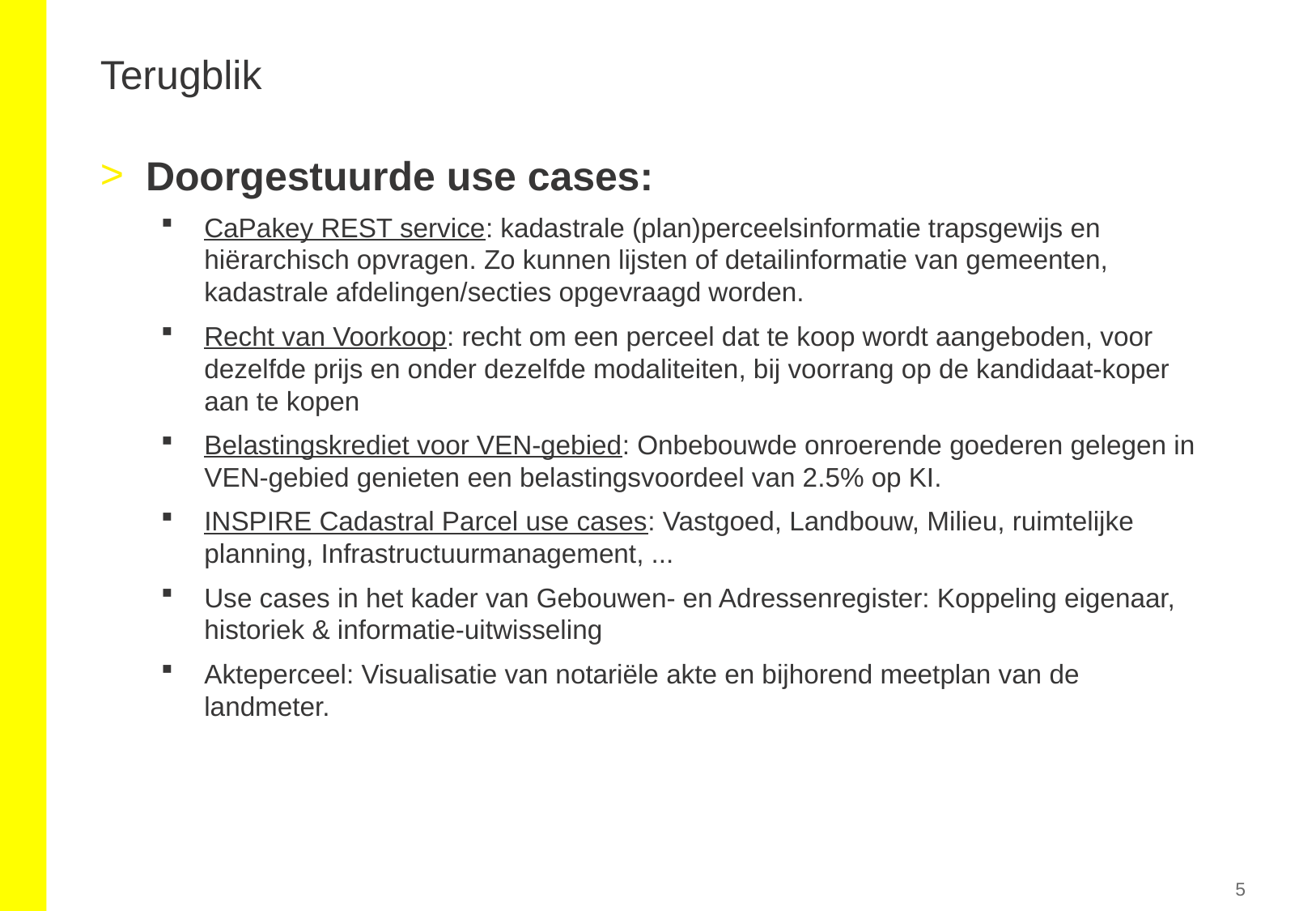

# Terugblik
Doorgestuurde use cases:
CaPakey REST service: kadastrale (plan)perceelsinformatie trapsgewijs en hiërarchisch opvragen. Zo kunnen lijsten of detailinformatie van gemeenten, kadastrale afdelingen/secties opgevraagd worden.
Recht van Voorkoop: recht om een perceel dat te koop wordt aangeboden, voor dezelfde prijs en onder dezelfde modaliteiten, bij voorrang op de kandidaat-koper aan te kopen
Belastingskrediet voor VEN-gebied: Onbebouwde onroerende goederen gelegen in VEN-gebied genieten een belastingsvoordeel van 2.5% op KI.
INSPIRE Cadastral Parcel use cases: Vastgoed, Landbouw, Milieu, ruimtelijke planning, Infrastructuurmanagement, ...
Use cases in het kader van Gebouwen- en Adressenregister: Koppeling eigenaar, historiek & informatie-uitwisseling
Akteperceel: Visualisatie van notariële akte en bijhorend meetplan van de landmeter.

5